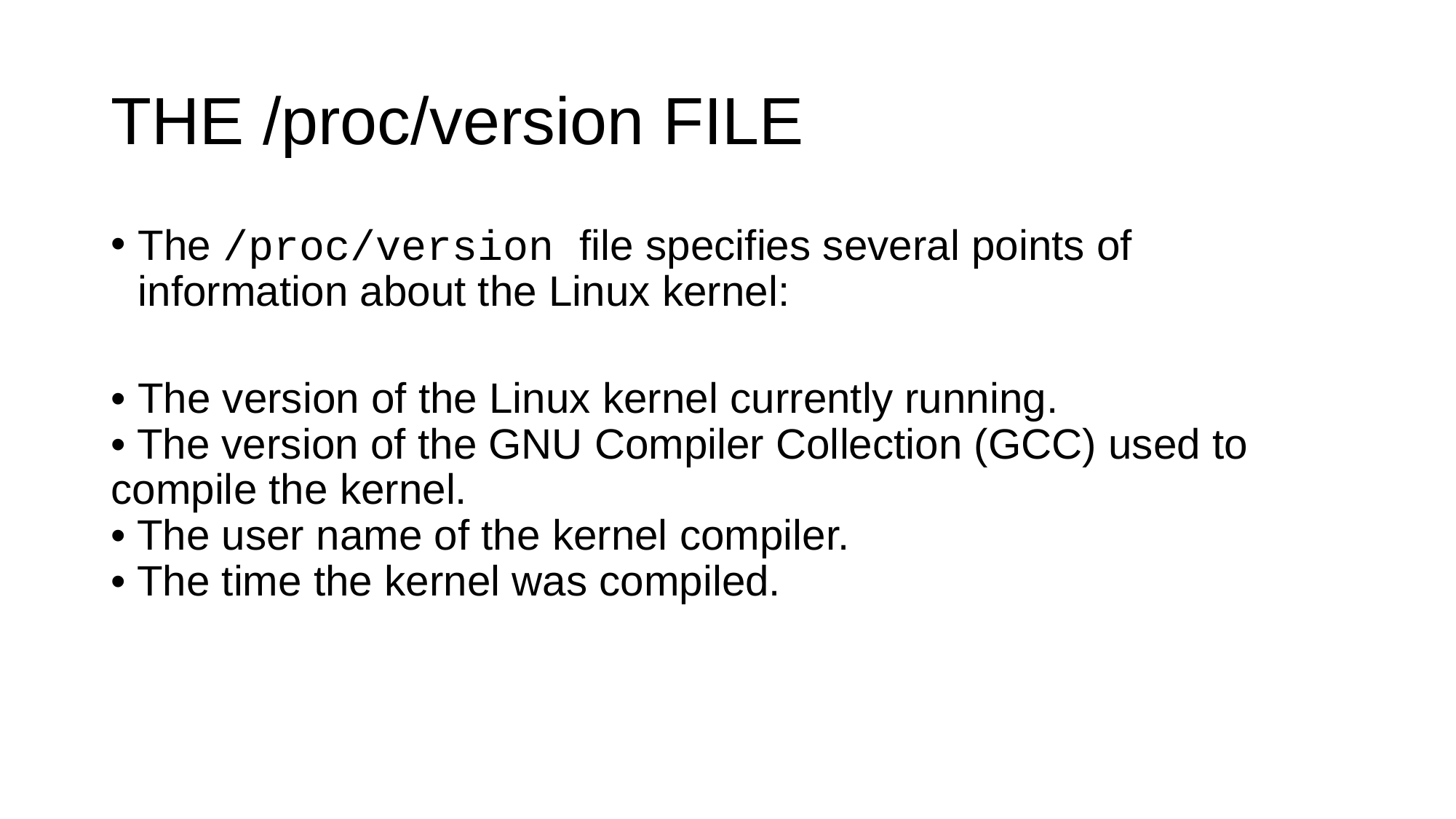

# THE /proc/version FILE
The /proc/version file specifies several points of information about the Linux kernel:
• The version of the Linux kernel currently running.
• The version of the GNU Compiler Collection (GCC) used to compile the kernel.
• The user name of the kernel compiler.
• The time the kernel was compiled.